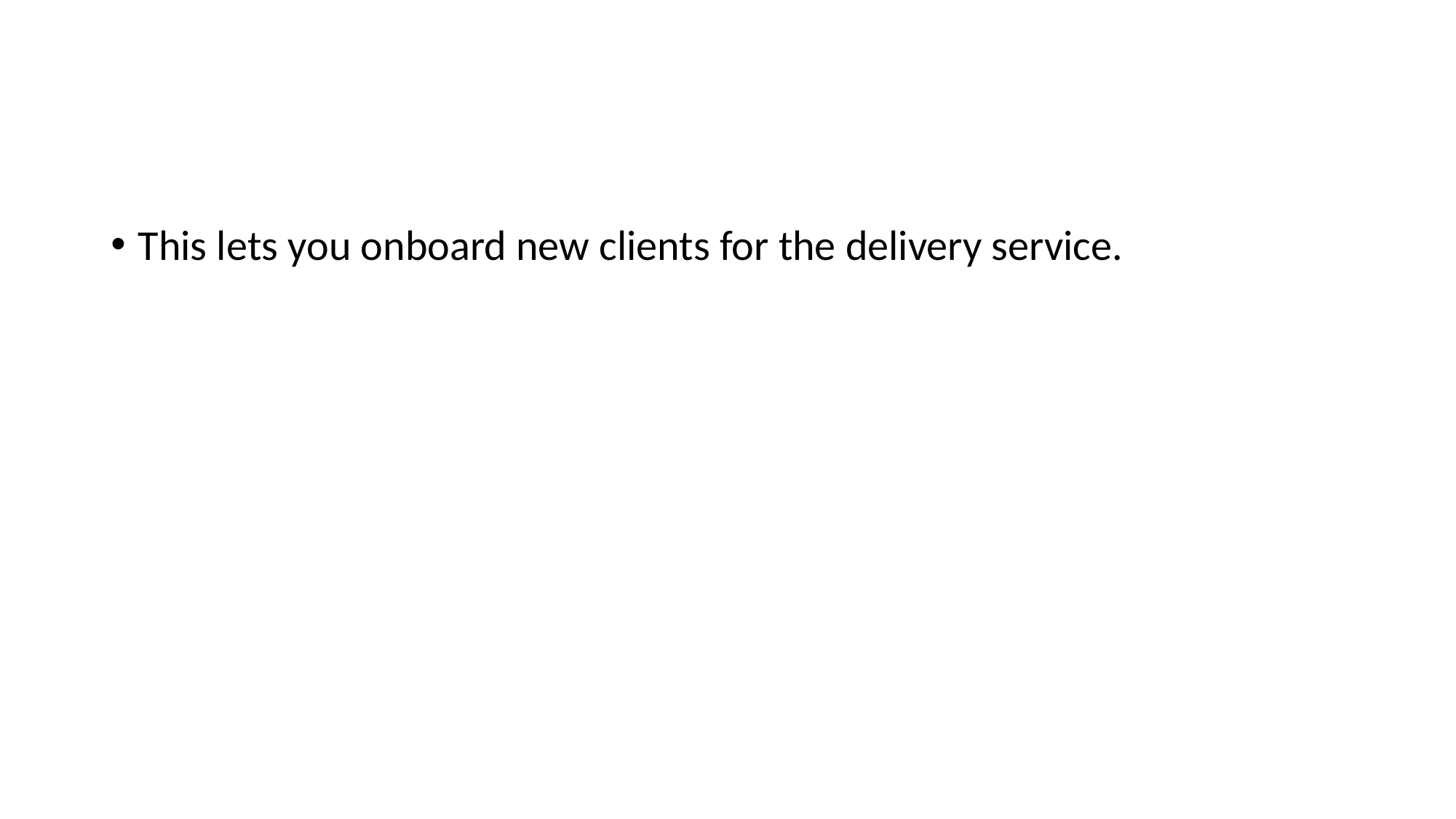

#
This lets you onboard new clients for the delivery service.